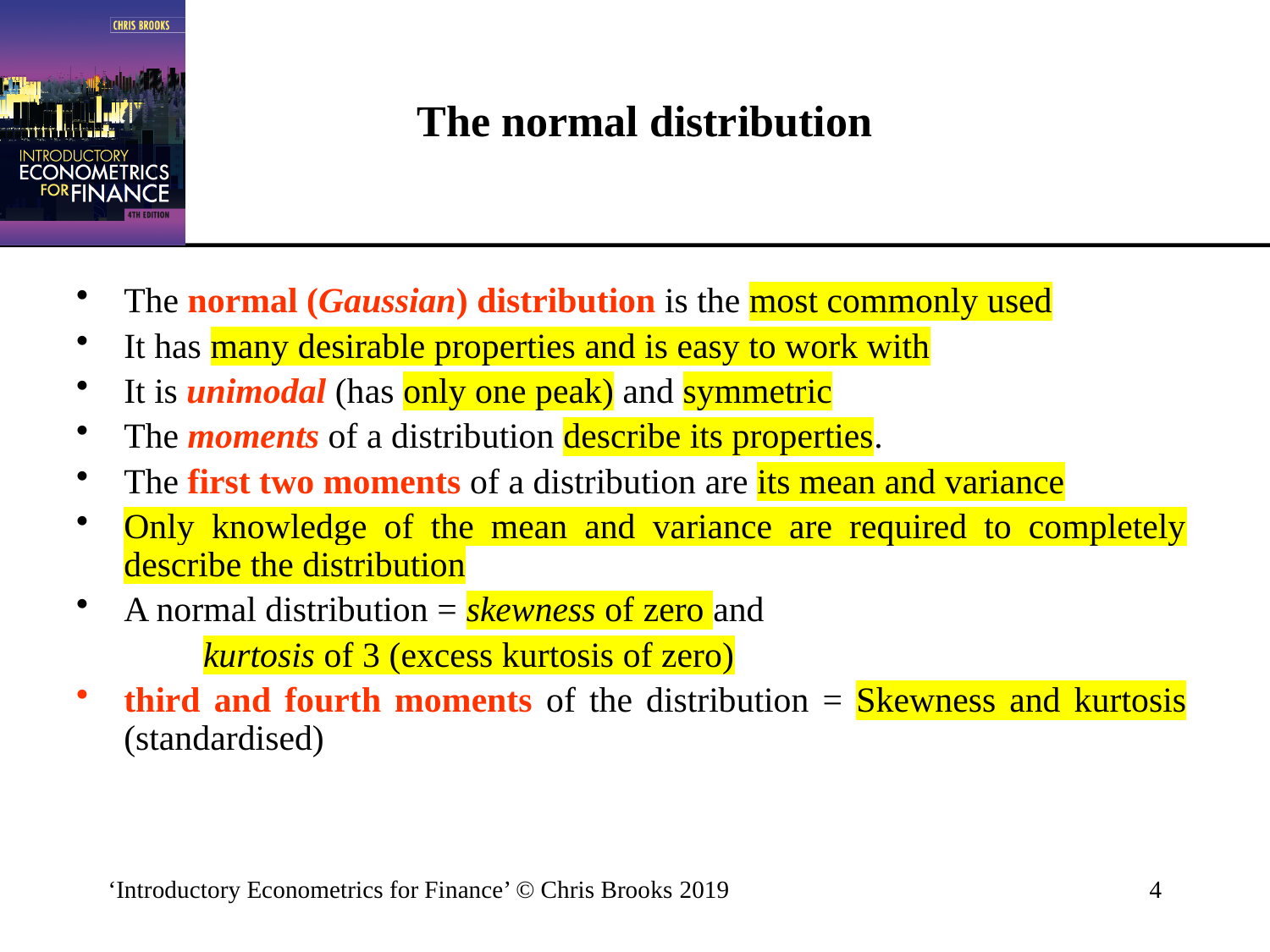

# The normal distribution
The normal (Gaussian) distribution is the most commonly used
It has many desirable properties and is easy to work with
It is unimodal (has only one peak) and symmetric
The moments of a distribution describe its properties.
The first two moments of a distribution are its mean and variance
Only knowledge of the mean and variance are required to completely describe the distribution
A normal distribution = skewness of zero and
	kurtosis of 3 (excess kurtosis of zero)
third and fourth moments of the distribution = Skewness and kurtosis (standardised)

‘Introductory Econometrics for Finance’ © Chris Brooks 2019
4